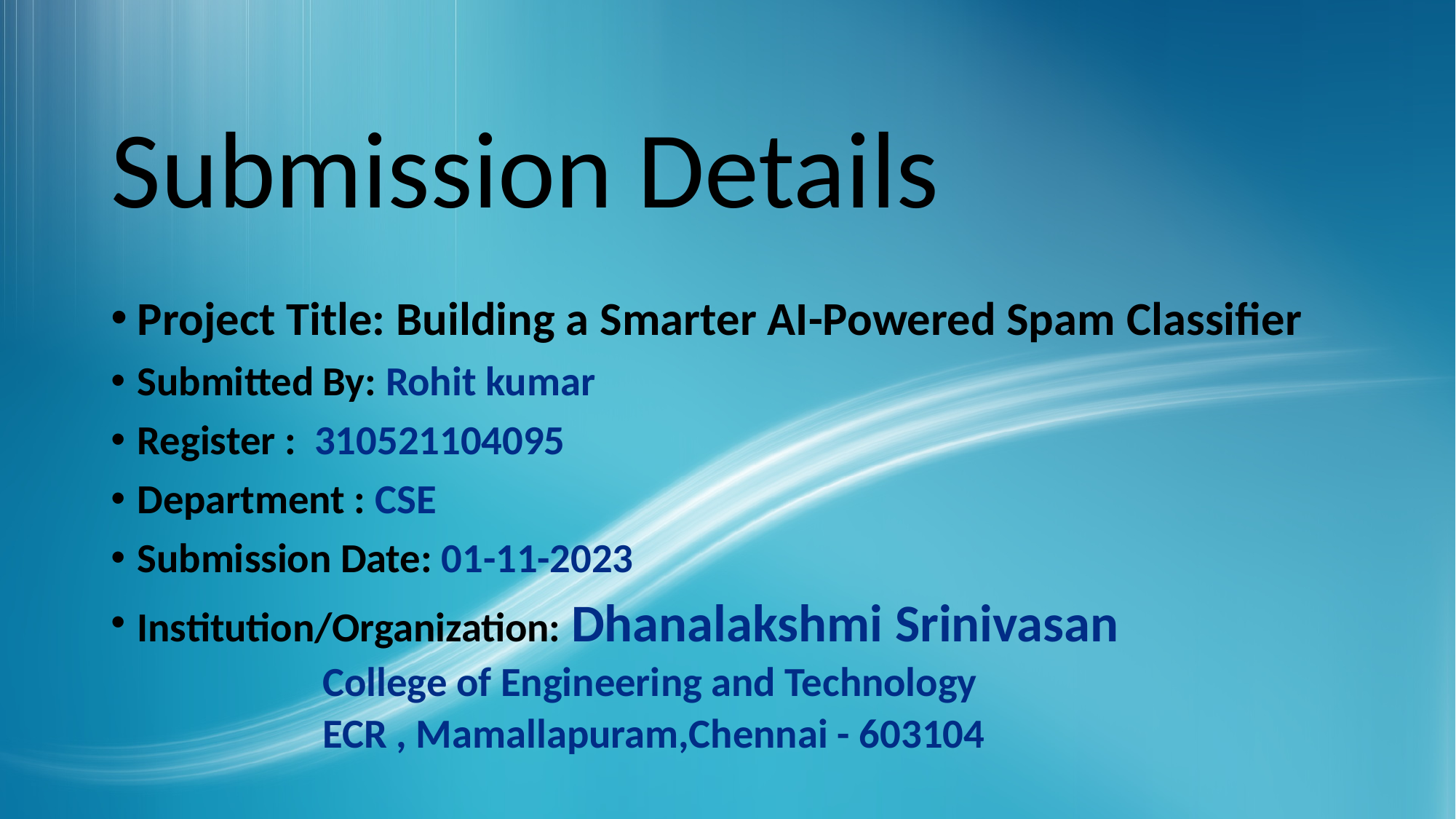

# Submission Details
Project Title: Building a Smarter AI-Powered Spam Classifier
Submitted By: Rohit kumar
Register :  310521104095
Department : CSE
Submission Date: 01-11-2023
Institution/Organization: Dhanalakshmi Srinivasan
College of Engineering and Technology
ECR , Mamallapuram,Chennai - 603104